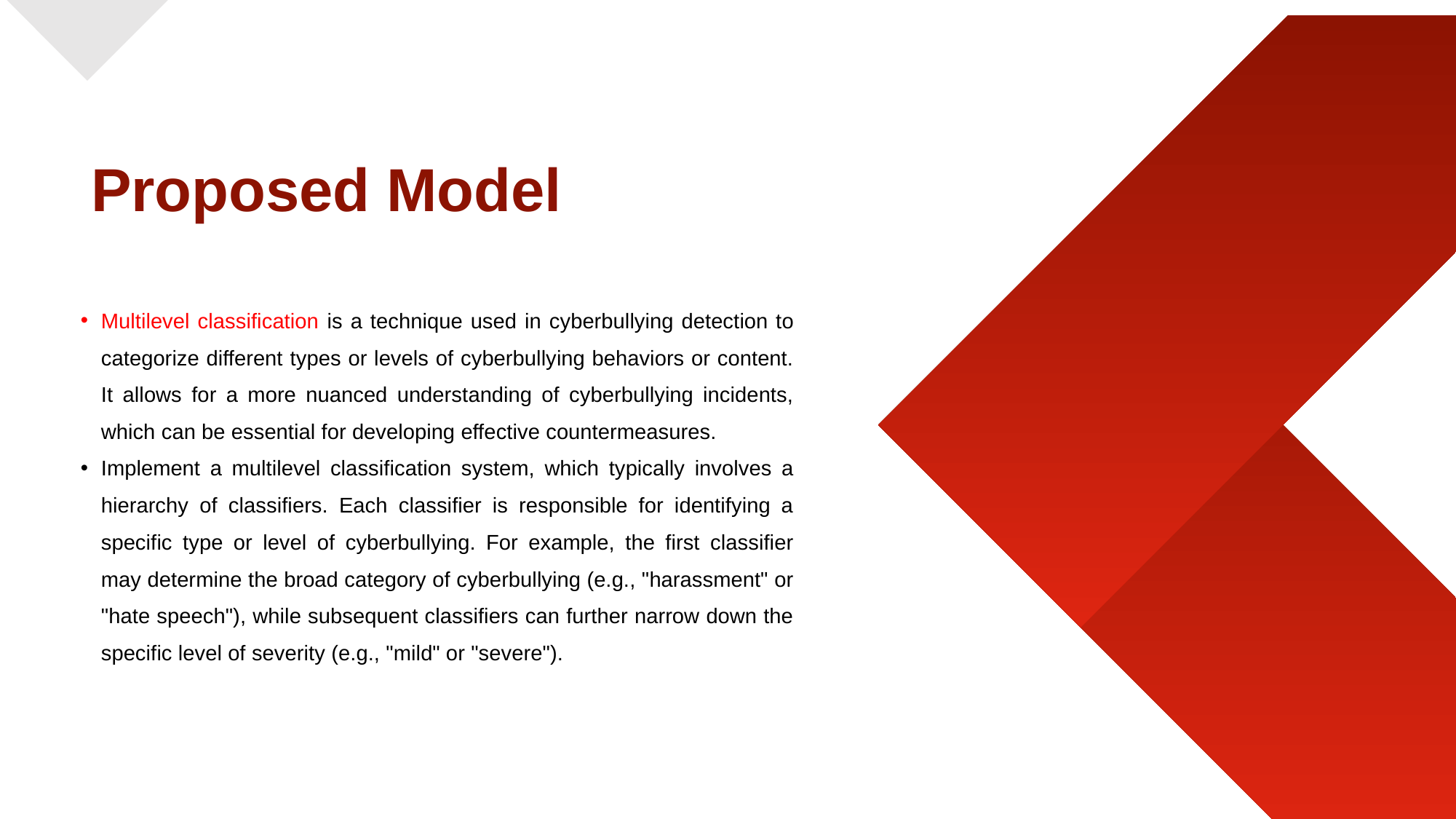

Proposed Model
Multilevel classification is a technique used in cyberbullying detection to categorize different types or levels of cyberbullying behaviors or content. It allows for a more nuanced understanding of cyberbullying incidents, which can be essential for developing effective countermeasures.
Implement a multilevel classification system, which typically involves a hierarchy of classifiers. Each classifier is responsible for identifying a specific type or level of cyberbullying. For example, the first classifier may determine the broad category of cyberbullying (e.g., "harassment" or "hate speech"), while subsequent classifiers can further narrow down the specific level of severity (e.g., "mild" or "severe").